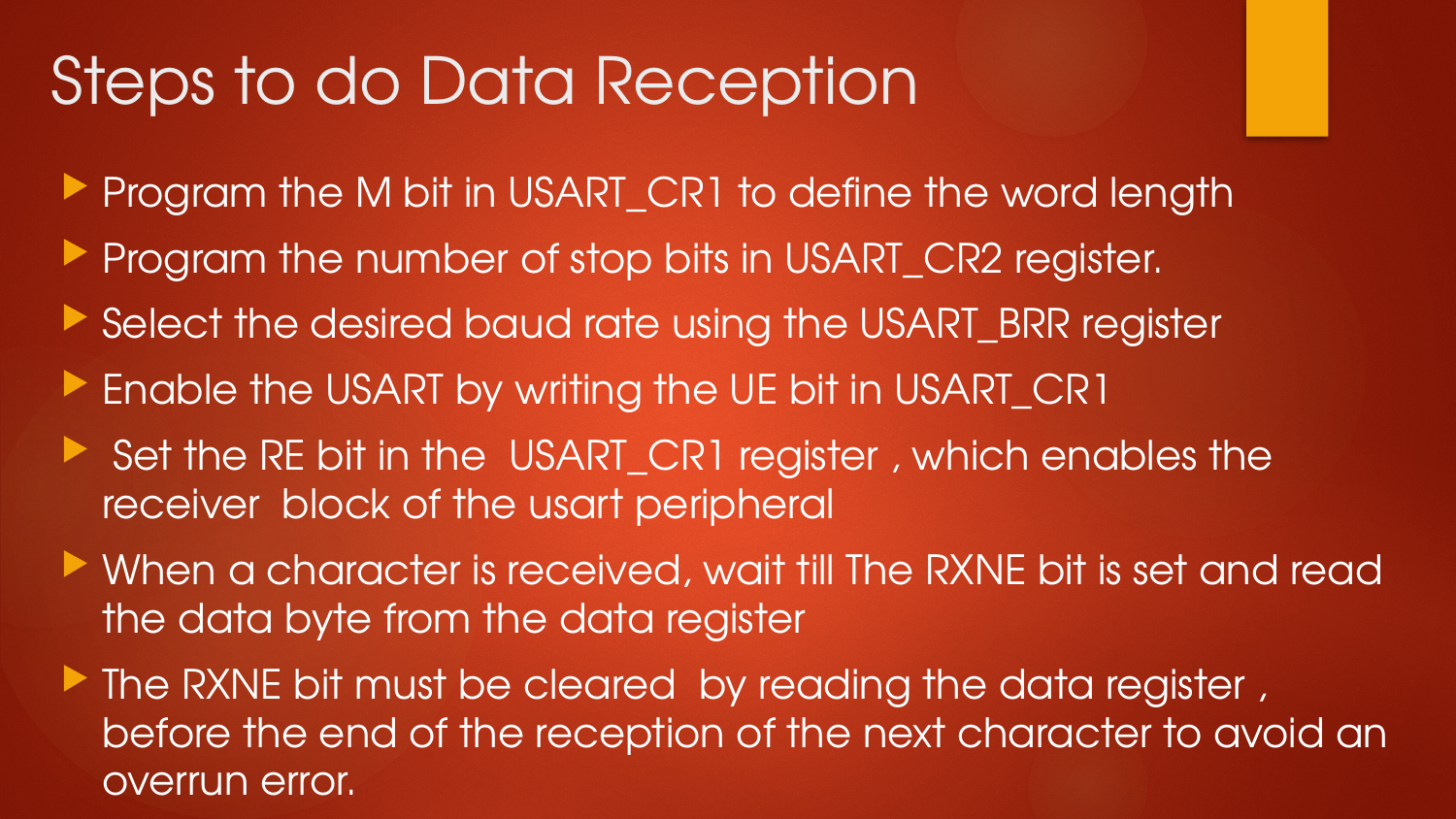

# Steps to do Data Reception
Program the M bit in USART_CR1 to define the word length
Program the number of stop bits in USART_CR2 register.
Select the desired baud rate using the USART_BRR register
Enable the USART by writing the UE bit in USART_CR1
 Set the RE bit in the  USART_CR1 register , which enables the receiver  block of the usart peripheral
When a character is received, wait till The RXNE bit is set and read the data byte from the data register
The RXNE bit must be cleared  by reading the data register , before the end of the reception of the next character to avoid an overrun error.